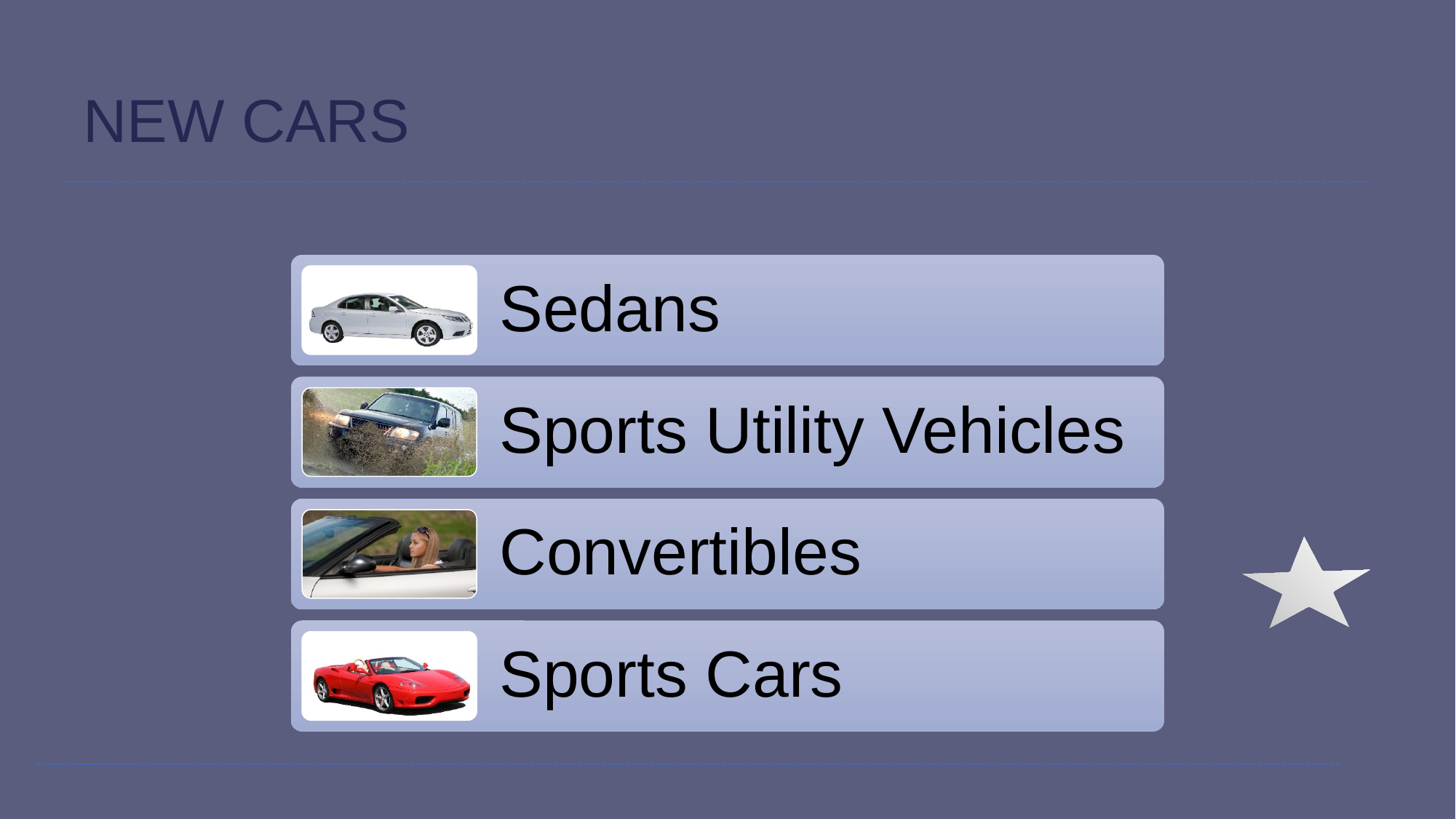

# New Cars
Sedans
Sports Utility Vehicles
Convertibles
Sports Cars